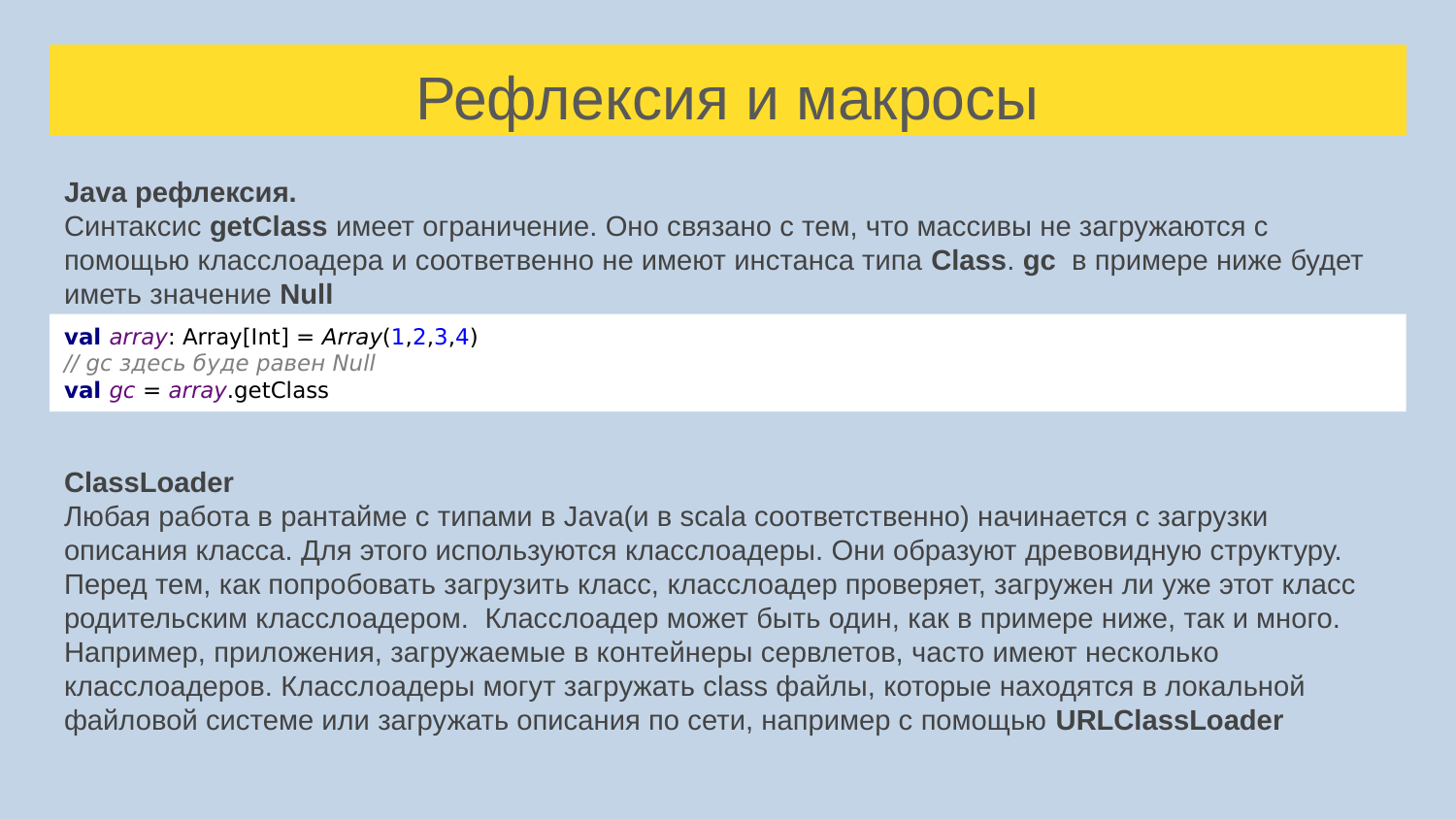

# Рефлексия и макросы
Java рефлексия.
Синтаксис getClass имеет ограничение. Оно связано с тем, что массивы не загружаются с помощью класслоадера и соответвенно не имеют инстанса типа Class. gc  в примере ниже будет иметь значение Null
val array: Array[Int] = Array(1,2,3,4)
// gc здесь буде равен Null
val gc = array.getClass
ClassLoader
Любая работа в рантайме с типами в Java(и в scala соответственно) начинается с загрузки описания класса. Для этого используются класслоадеры. Они образуют древовидную структуру. Перед тем, как попробовать загрузить класс, класслоадер проверяет, загружен ли уже этот класс родительским класслоадером.  Класслоадер может быть один, как в примере ниже, так и много. Например, приложения, загружаемые в контейнеры сервлетов, часто имеют несколько класслоадеров. Класслоадеры могут загружать class файлы, которые находятся в локальной файловой системе или загружать описания по сети, например с помощью URLClassLoader